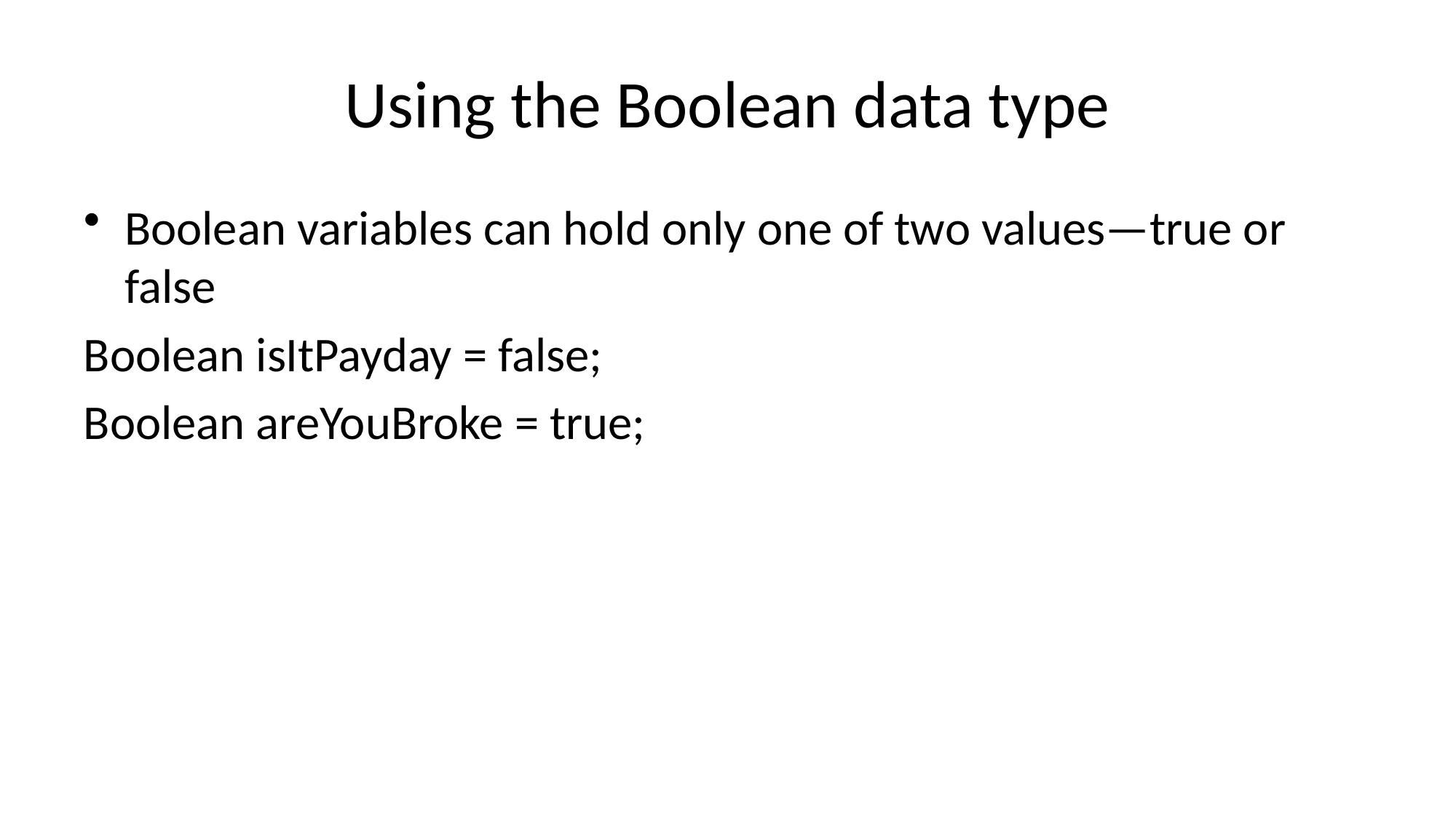

# Using the Boolean data type
Boolean variables can hold only one of two values—true or false
Boolean isItPayday = false;
Boolean areYouBroke = true;